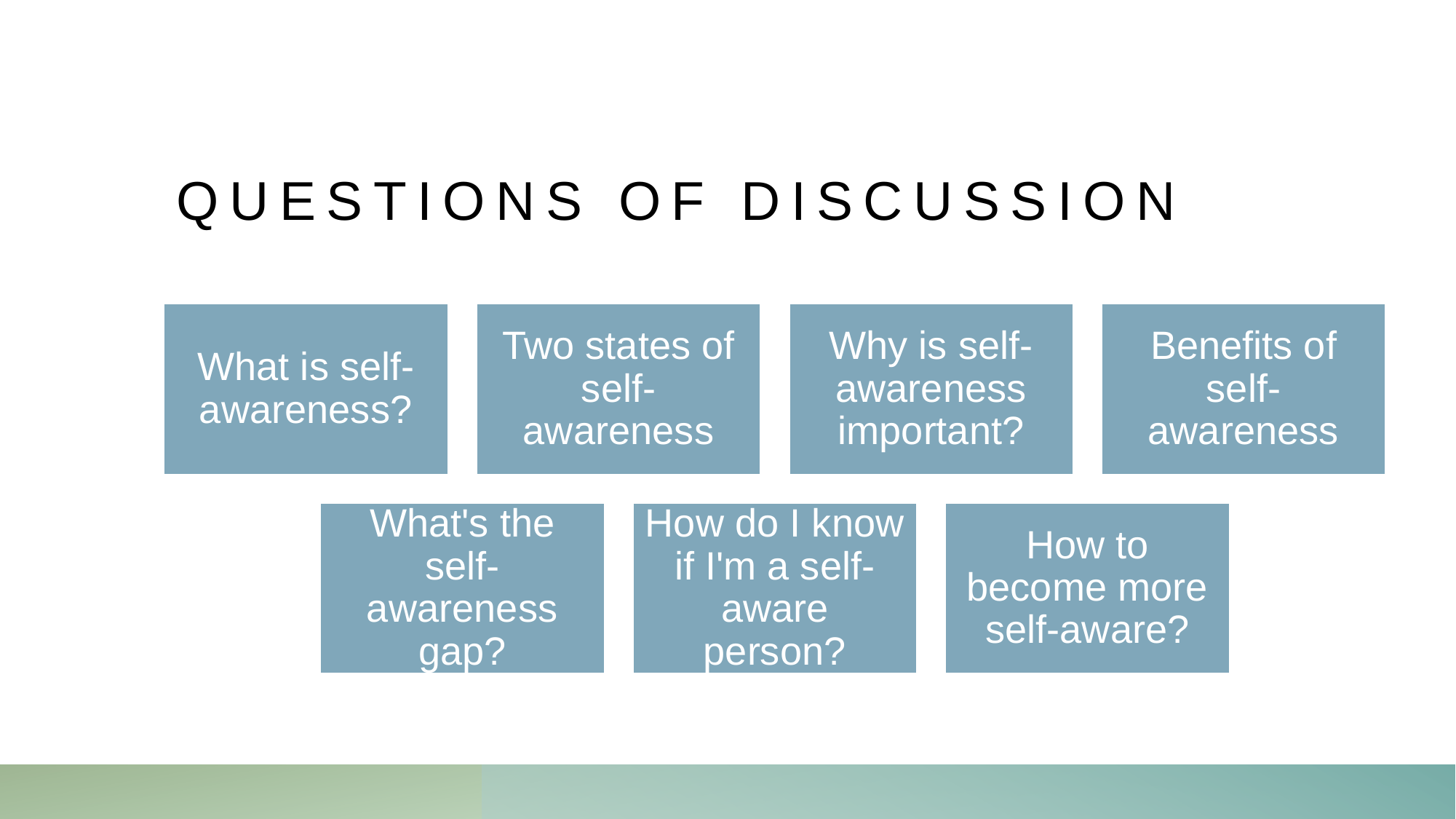

# QUESTIONS OF DISCUSSION
What is self-awareness?
Two states of self-awareness
Why is self-awareness important?
Benefits of self-awareness
What's the self-awareness gap?
How do I know if I'm a self-aware person?
How to become more self-aware?